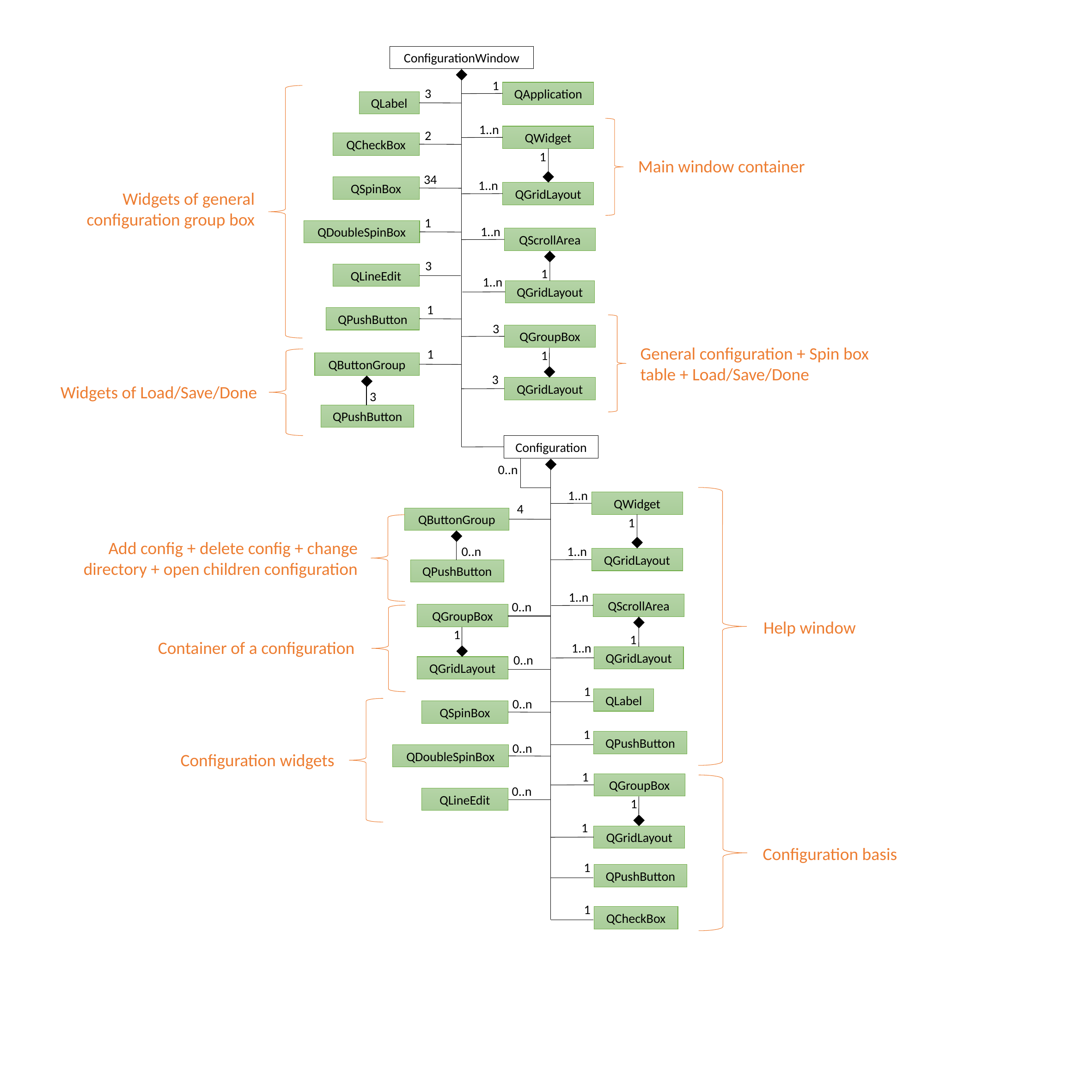

ConfigurationWindow

1
3
QApplication

QLabel
1..n

2
QWidget
QCheckBox
1
Main window container
34

1..n
QSpinBox
QGridLayout
Widgets of general configuration group box
1
1..n
QDoubleSpinBox
QScrollArea

3
1
QLineEdit
1..n
QGridLayout
1
QPushButton

3
QGroupBox
General configuration + Spin box table + Load/Save/Done
1
1

QButtonGroup
3

QGridLayout
Widgets of Load/Save/Done

3
QPushButton
Configuration
0..n

1..n

QWidget
4
QButtonGroup
1

Add config + delete config + change directory + open children configuration

1..n
0..n
QGridLayout
QPushButton
1..n
QScrollArea
0..n
QGroupBox

Help window

1
1
Container of a configuration
1..n
QGridLayout

0..n
QGridLayout
1
QLabel
0..n

QSpinBox
1
QPushButton
0..n
QDoubleSpinBox
Configuration widgets
1
QGroupBox

0..n
QLineEdit
1
1

QGridLayout
Configuration basis
1
QPushButton
1
QCheckBox